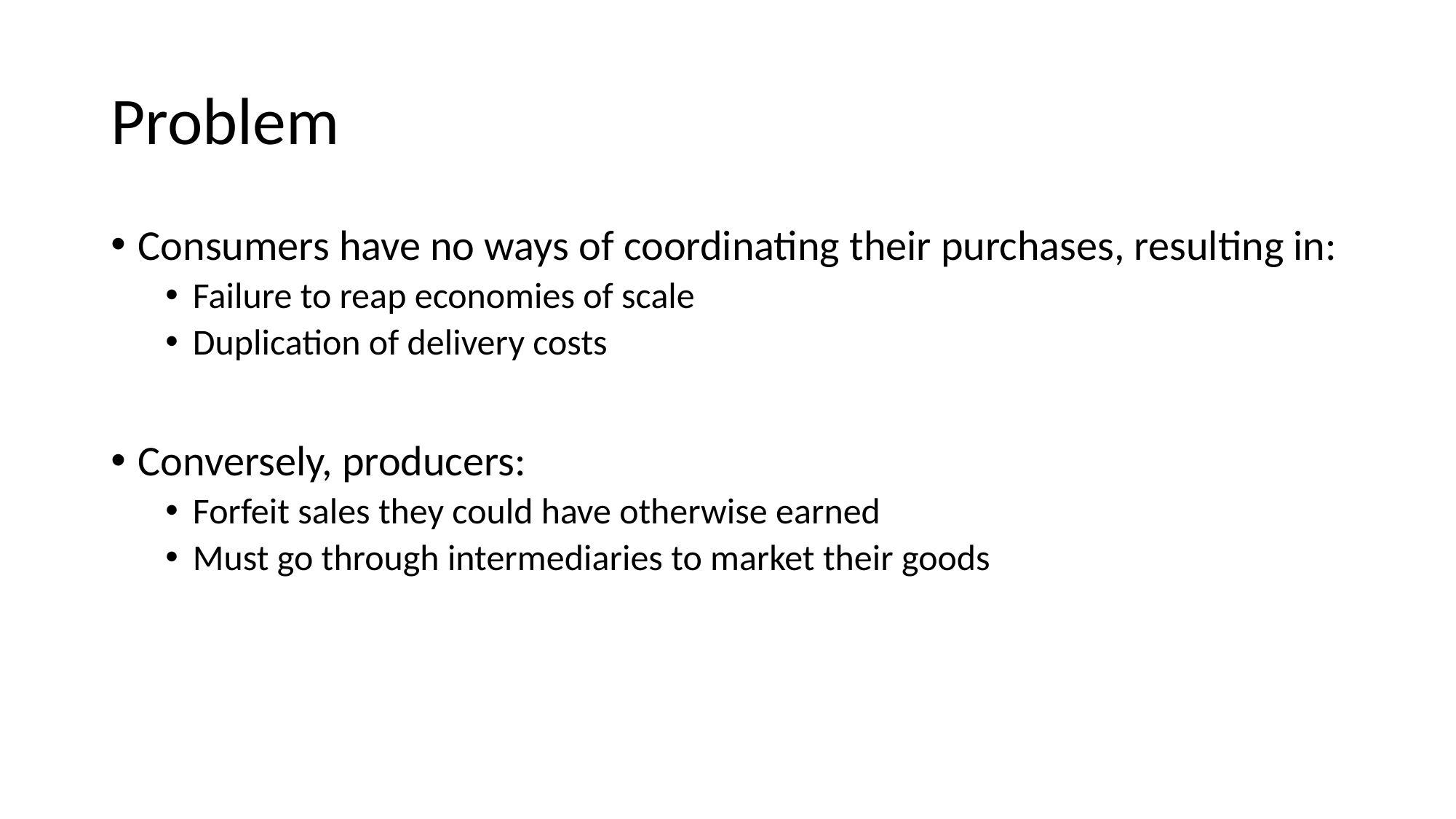

# Problem
Consumers have no ways of coordinating their purchases, resulting in:
Failure to reap economies of scale
Duplication of delivery costs

Conversely, producers:
Forfeit sales they could have otherwise earned
Must go through intermediaries to market their goods